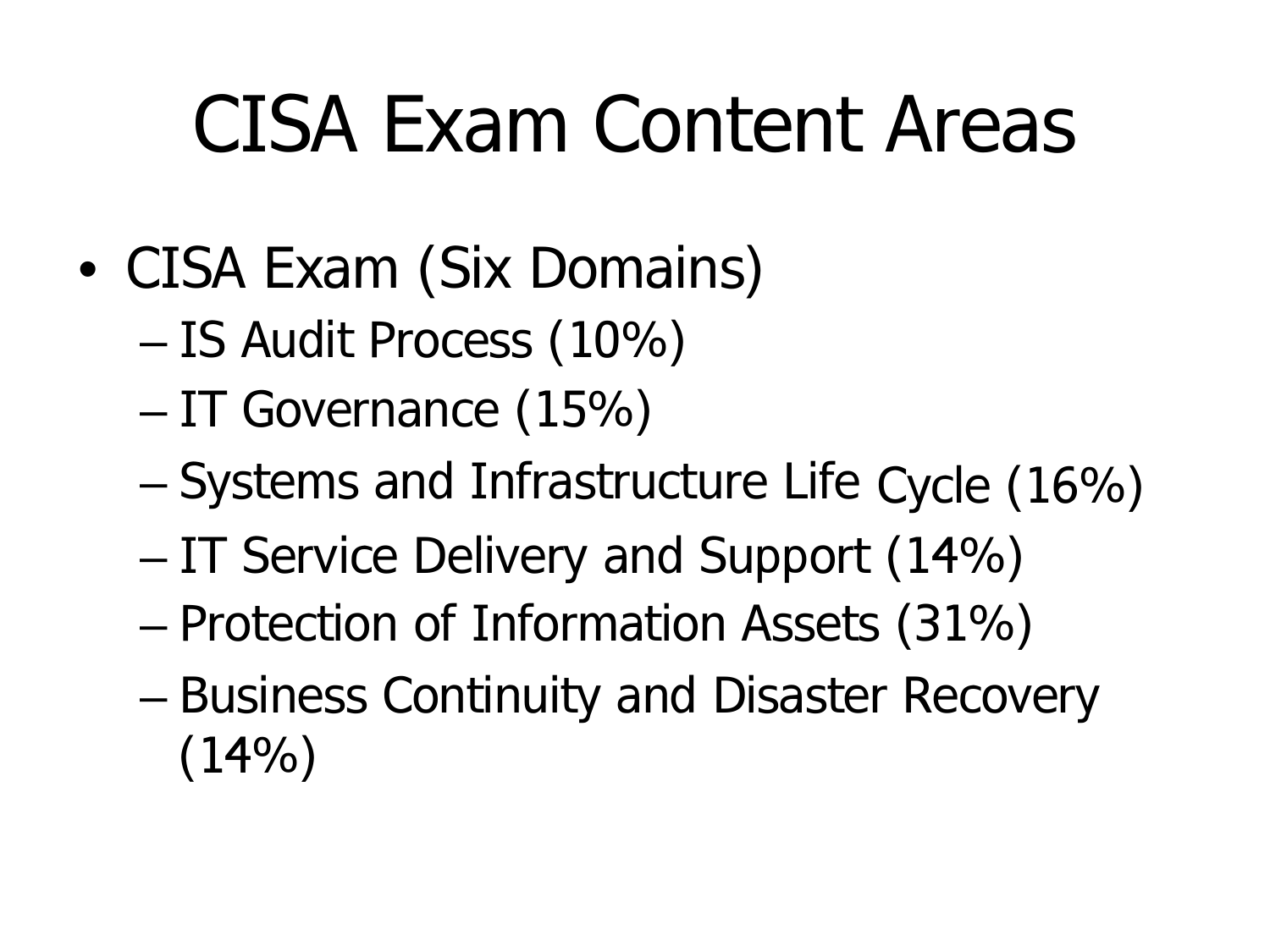

CISA
Exam
Content
Areas
• CISA Exam (Six Domains)
– IS Audit Process (10%)
– IT Governance (15%)
– Systems and Infrastructure Life
Cycle (16%)
– IT Service Delivery and Support (14%)
– Protection of Information Assets (31%)
– Business Continuity and Disaster Recovery
(14%)